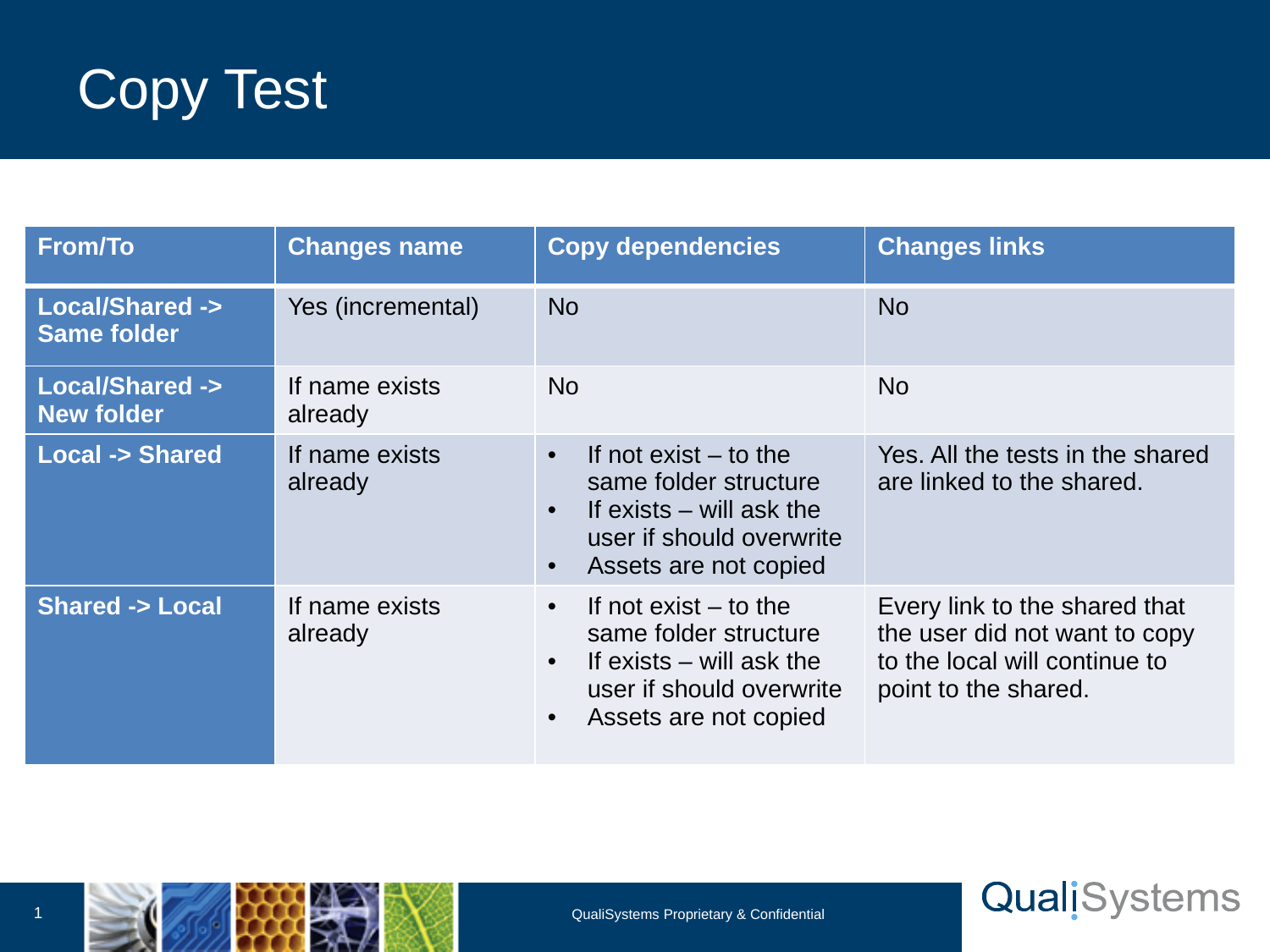

Copy Test
| From/To | Changes name | Copy dependencies | Changes links |
| --- | --- | --- | --- |
| Local/Shared -> Same folder | Yes (incremental) | No | No |
| Local/Shared -> New folder | If name exists already | No | No |
| Local -> Shared | If name exists already | If not exist – to the same folder structure If exists – will ask the user if should overwrite Assets are not copied | Yes. All the tests in the shared are linked to the shared. |
| Shared -> Local | If name exists already | If not exist – to the same folder structure If exists – will ask the user if should overwrite Assets are not copied | Every link to the shared that the user did not want to copy to the local will continue to point to the shared. |
1
QualiSystems Proprietary & Confidential